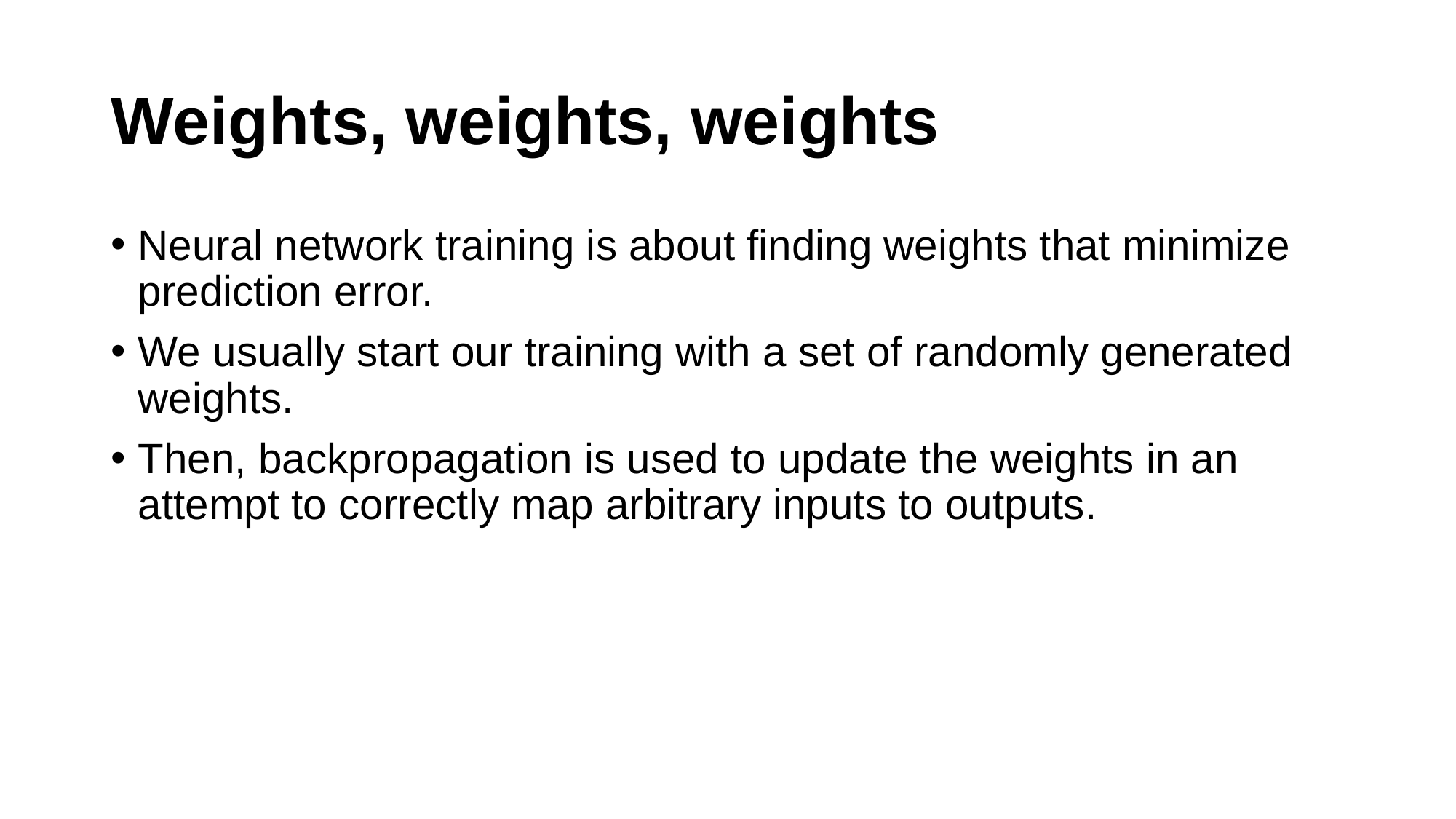

# Weights, weights, weights
Neural network training is about finding weights that minimize prediction error.
We usually start our training with a set of randomly generated weights.
Then, backpropagation is used to update the weights in an attempt to correctly map arbitrary inputs to outputs.